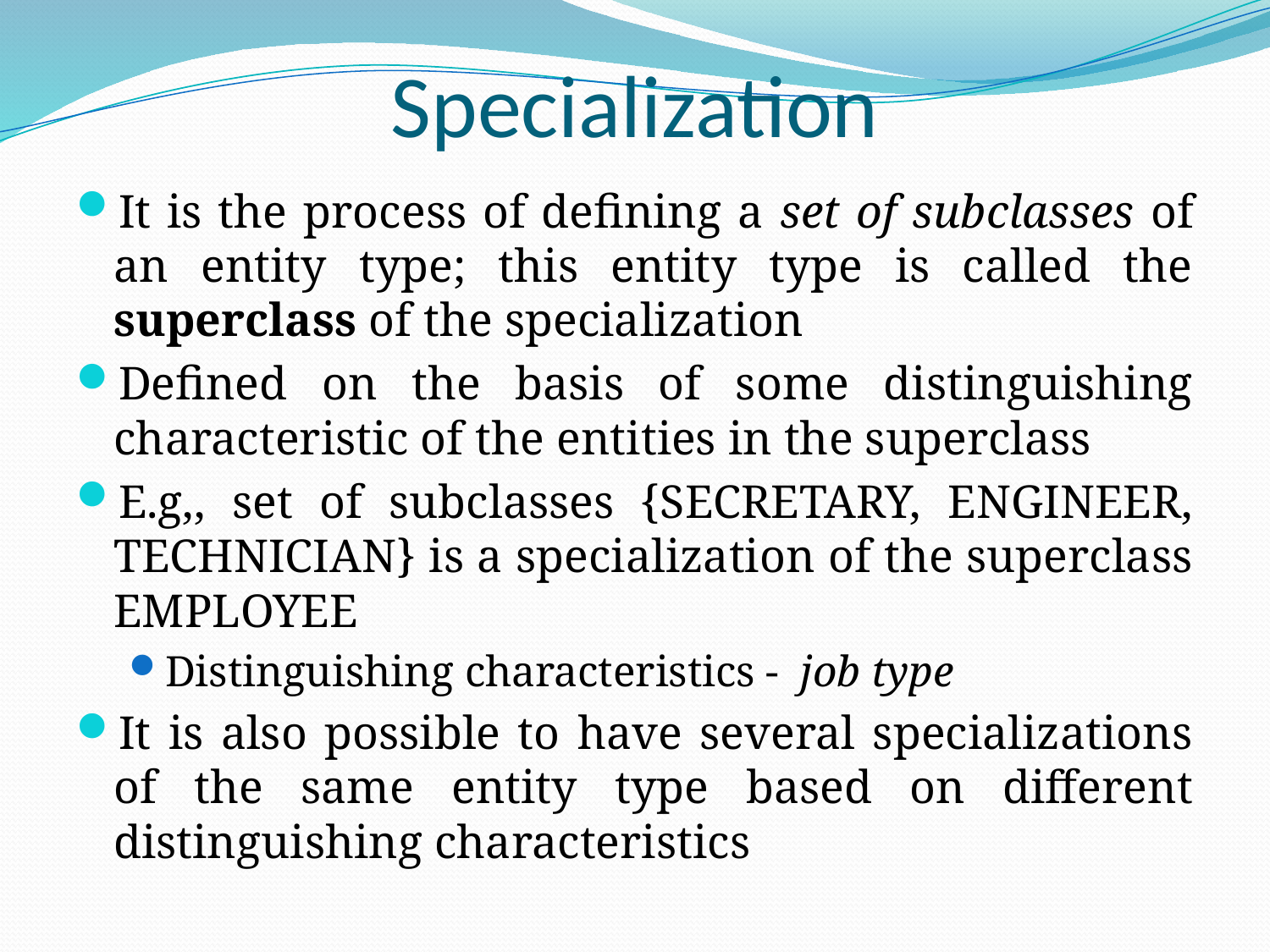

# Specialization
It is the process of defining a set of subclasses of an entity type; this entity type is called the superclass of the specialization
Defined on the basis of some distinguishing characteristic of the entities in the superclass
E.g,, set of subclasses {SECRETARY, ENGINEER, TECHNICIAN} is a specialization of the superclass EMPLOYEE
Distinguishing characteristics -  job type
It is also possible to have several specializations of the same entity type based on different distinguishing characteristics